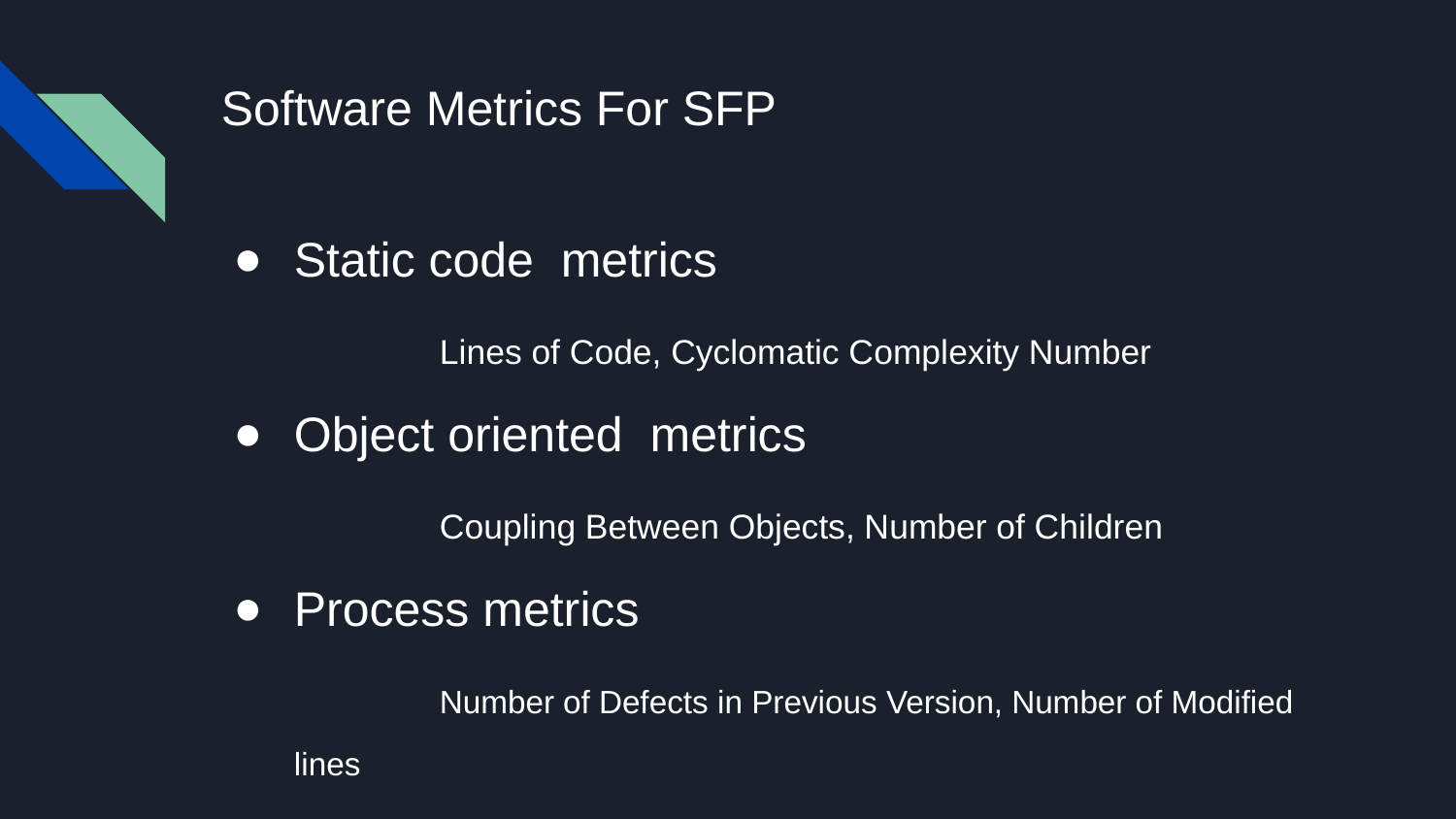

# Software Metrics For SFP
Static code  metrics
	Lines of Code, Cyclomatic Complexity Number
Object oriented  metrics
	Coupling Between Objects, Number of Children
Process metrics
	Number of Defects in Previous Version, Number of Modified lines